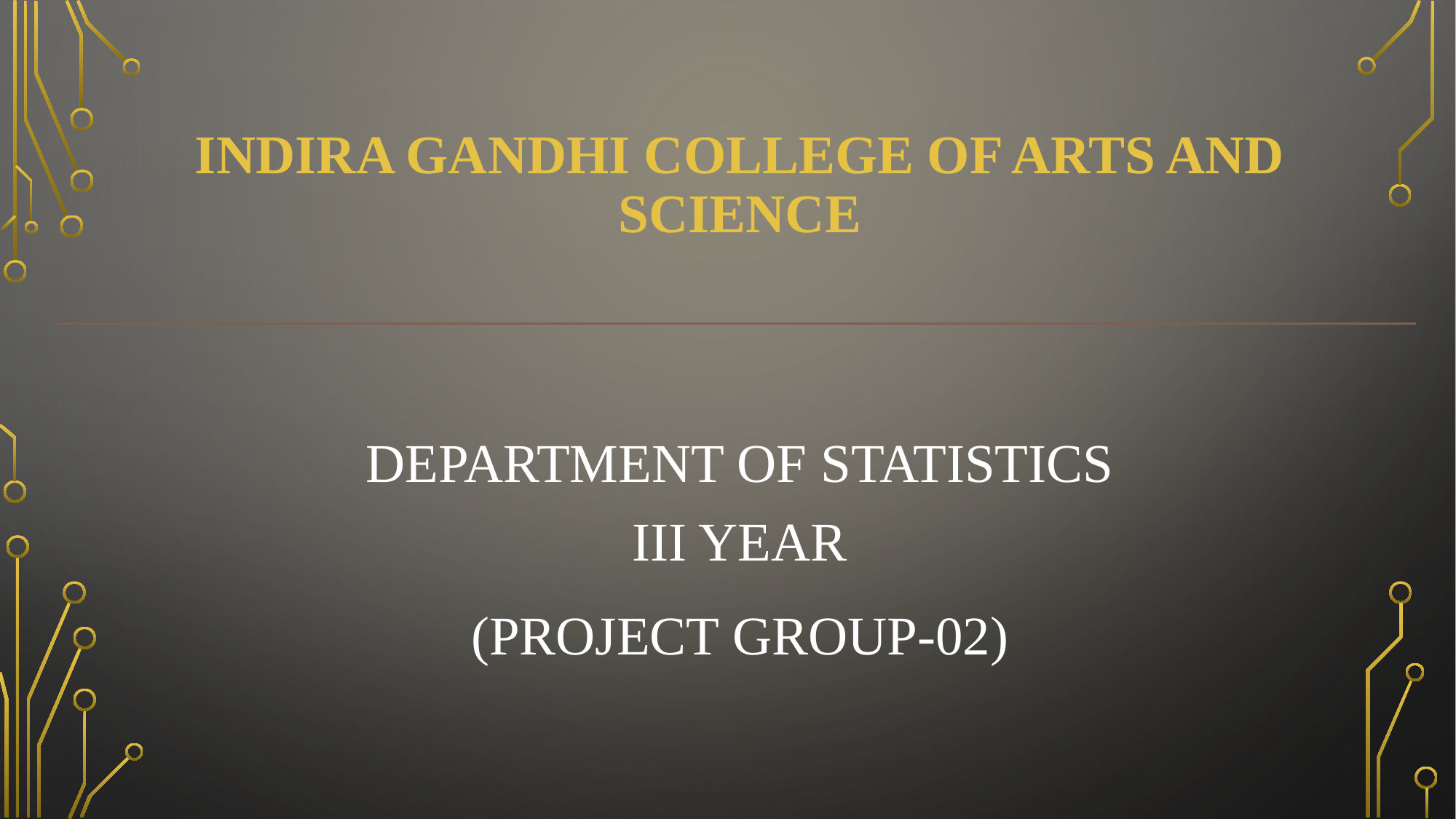

# INDIRA GANDHI COLLEGE OF ARTS AND SCIENCE
DEPARTMENT OF STATISTICS
III YEAR
(PROJECT GROUP-02)